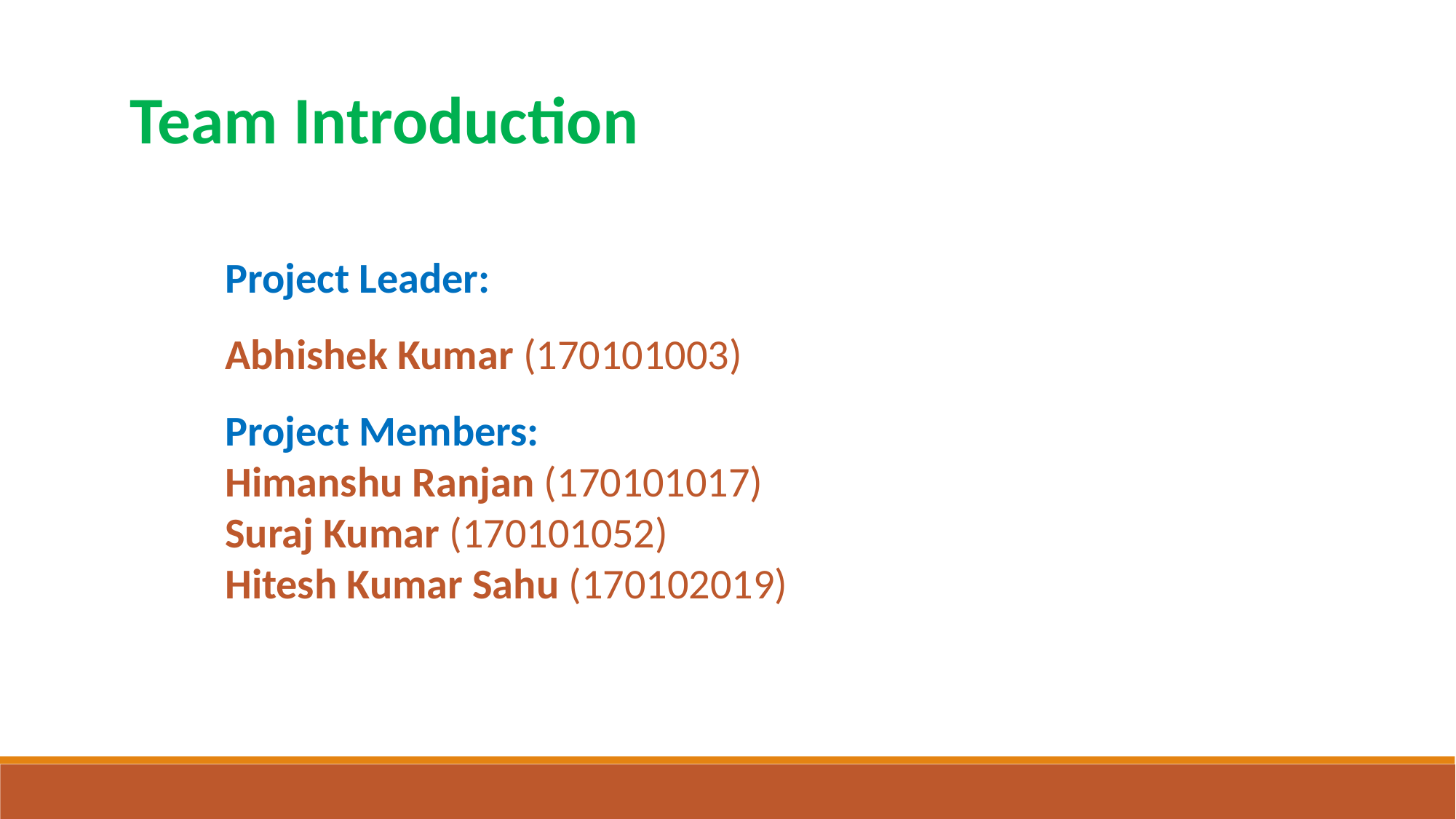

Team Introduction
Project Leader:
Abhishek Kumar (170101003)
Project Members:
Himanshu Ranjan (170101017)
Suraj Kumar (170101052)
Hitesh Kumar Sahu (170102019)